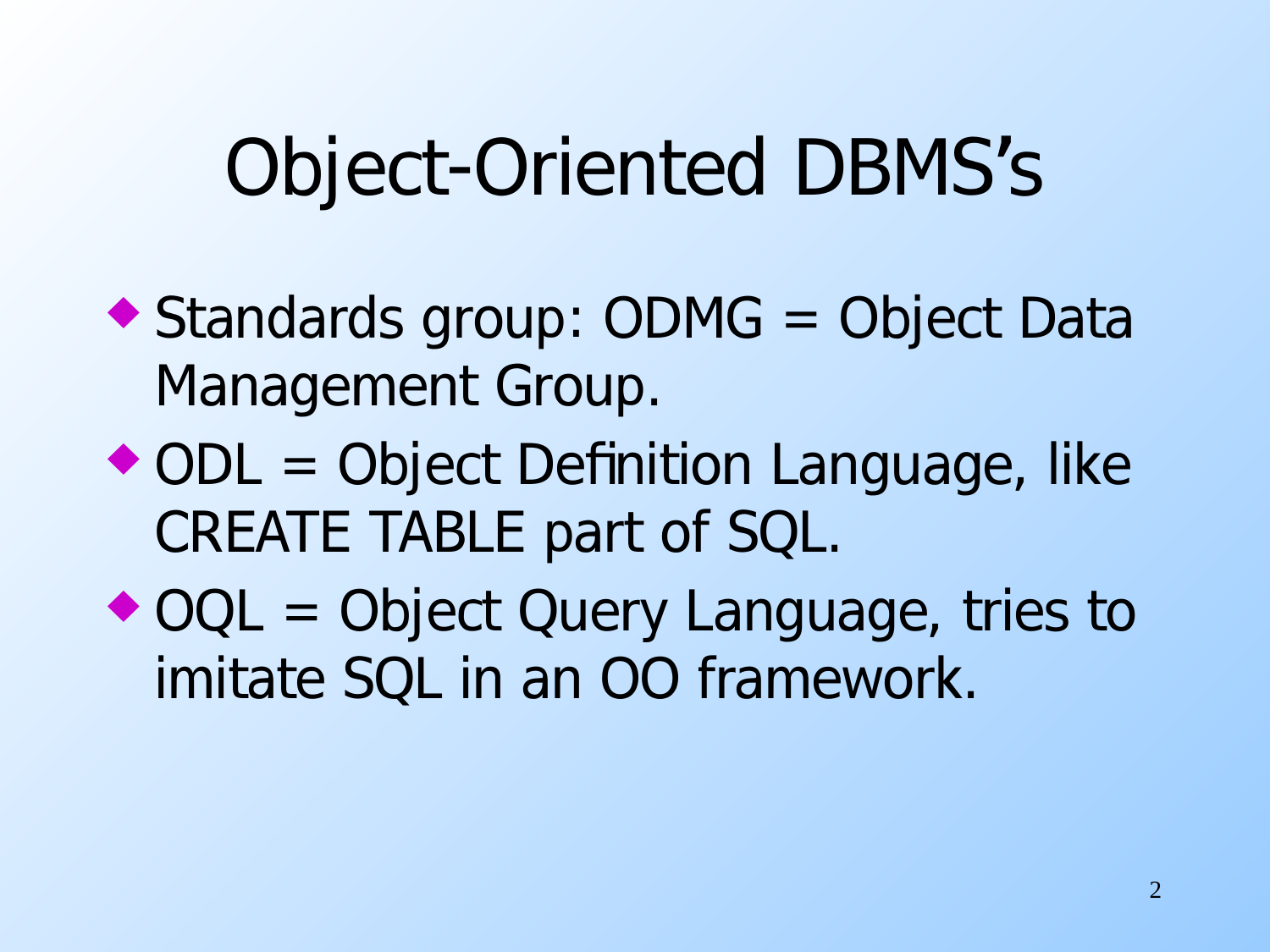

# Object-Oriented DBMS’s
Standards group: ODMG = Object Data Management Group.
ODL = Object Definition Language, like CREATE TABLE part of SQL.
OQL = Object Query Language, tries to imitate SQL in an OO framework.
2